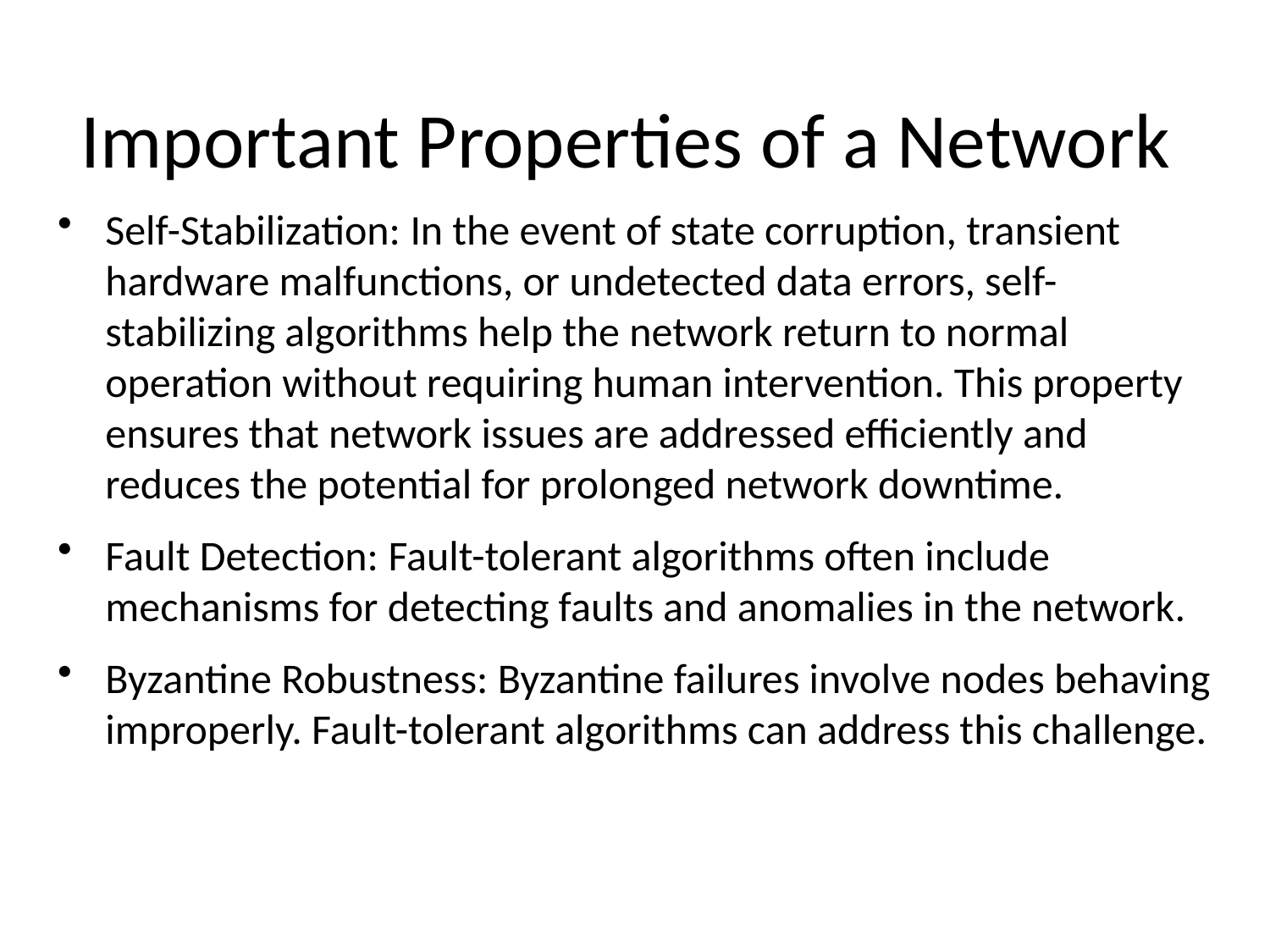

# Important Properties of a Network
Self-Stabilization: In the event of state corruption, transient hardware malfunctions, or undetected data errors, self-stabilizing algorithms help the network return to normal operation without requiring human intervention. This property ensures that network issues are addressed efficiently and reduces the potential for prolonged network downtime.
Fault Detection: Fault-tolerant algorithms often include mechanisms for detecting faults and anomalies in the network.
Byzantine Robustness: Byzantine failures involve nodes behaving improperly. Fault-tolerant algorithms can address this challenge.